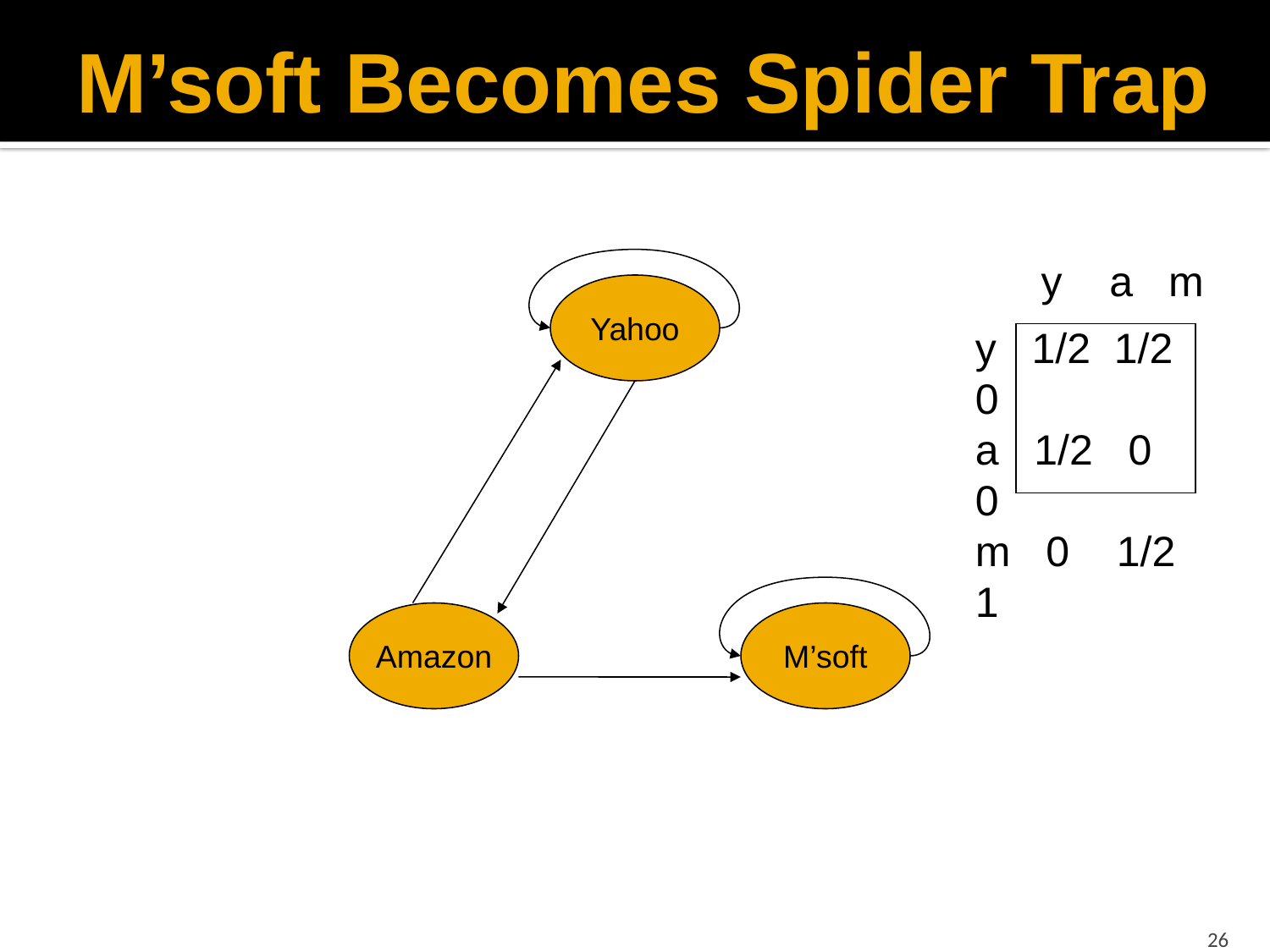

# M’soft Becomes Spider Trap
         y    a   m
y   1/2  1/2   0
a   1/2   0      0
m   0    1/2   1

Yahoo

Amazon
M’soft

26